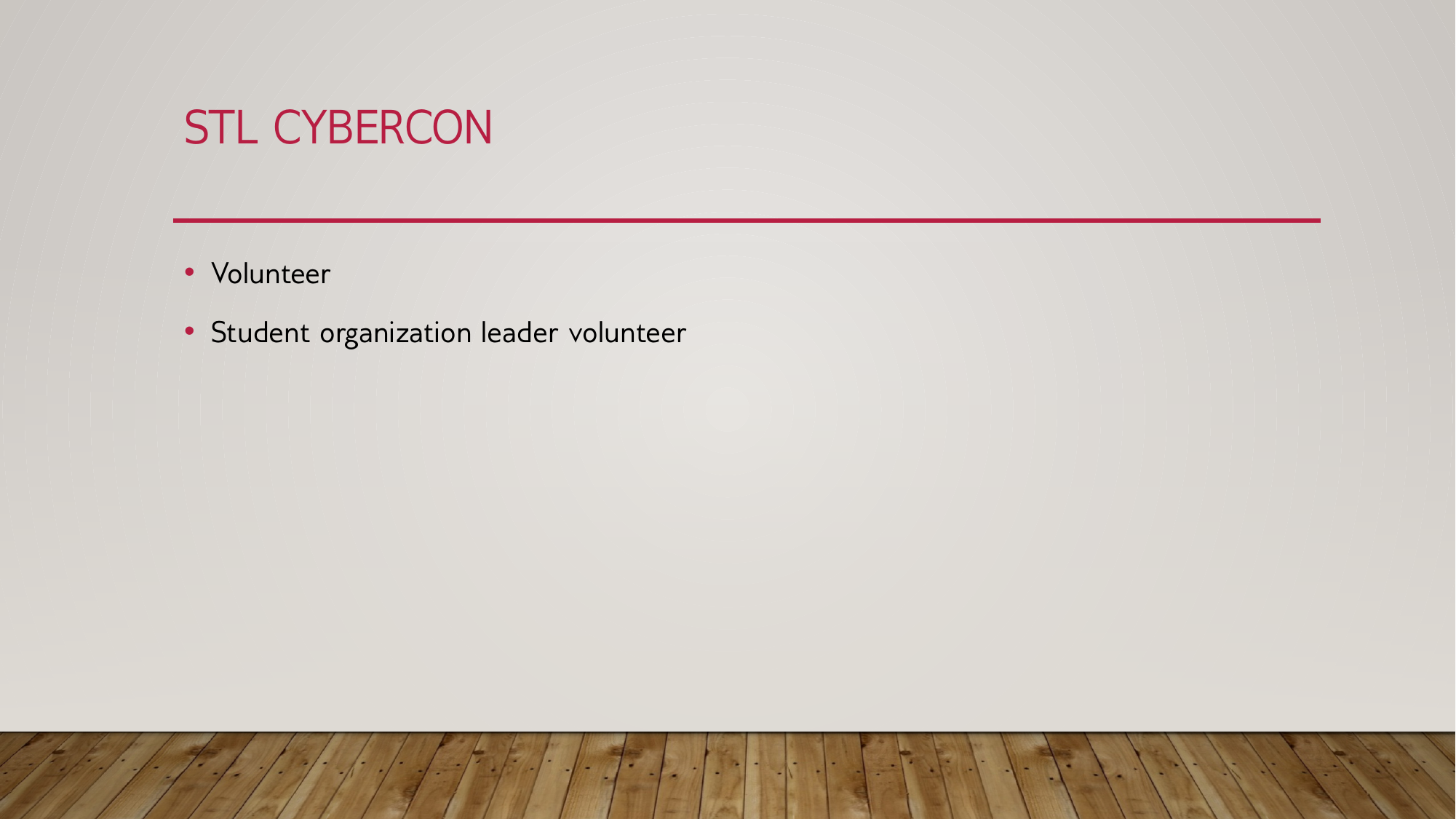

# STL CYBERCON
Volunteer
Student organization leader volunteer